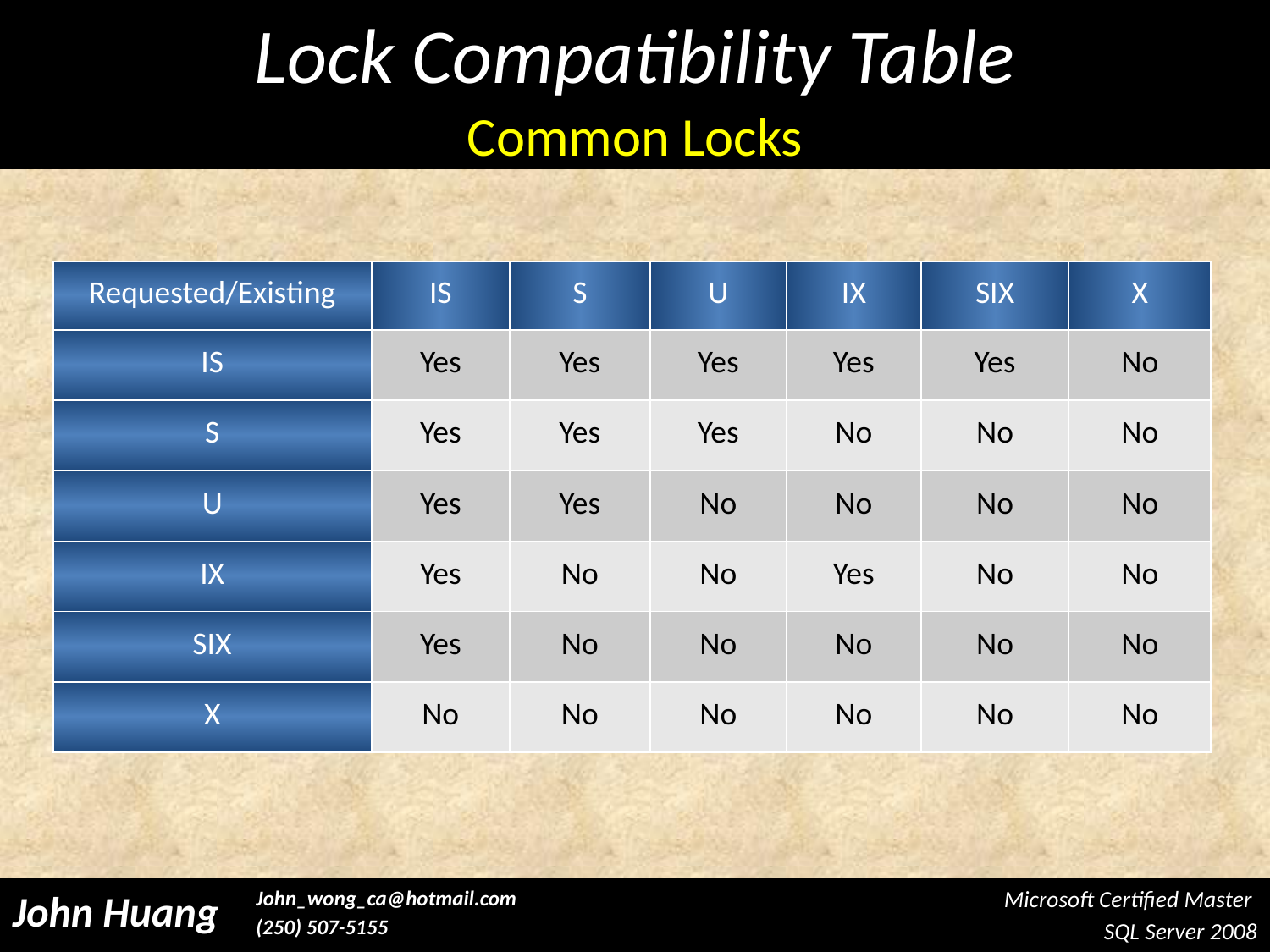

Lock Compatibility Table
#
Common Locks
| Requested/Existing | IS | S | U | IX | SIX | X |
| --- | --- | --- | --- | --- | --- | --- |
| IS | Yes | Yes | Yes | Yes | Yes | No |
| S | Yes | Yes | Yes | No | No | No |
| U | Yes | Yes | No | No | No | No |
| IX | Yes | No | No | Yes | No | No |
| SIX | Yes | No | No | No | No | No |
| X | No | No | No | No | No | No |
Microsoft Certified Master
SQL Server 2008
John Huang
John_wong_ca@hotmail.com
(250) 507-5155